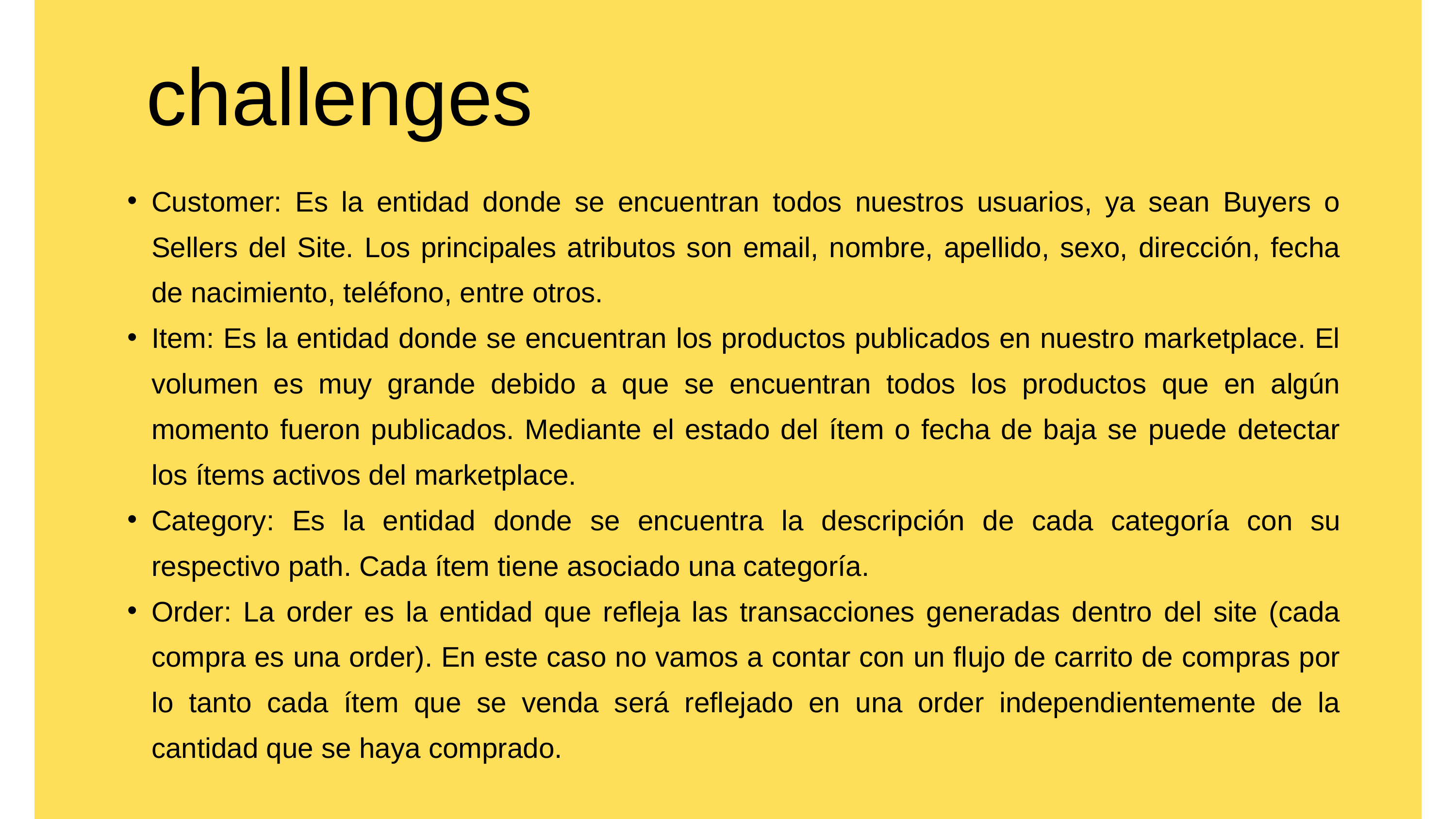

challenges
Customer: Es la entidad donde se encuentran todos nuestros usuarios, ya sean Buyers o Sellers del Site. Los principales atributos son email, nombre, apellido, sexo, dirección, fecha de nacimiento, teléfono, entre otros.
Item: Es la entidad donde se encuentran los productos publicados en nuestro marketplace. El volumen es muy grande debido a que se encuentran todos los productos que en algún momento fueron publicados. Mediante el estado del ítem o fecha de baja se puede detectar los ítems activos del marketplace.
Category: Es la entidad donde se encuentra la descripción de cada categoría con su respectivo path. Cada ítem tiene asociado una categoría.
Order: La order es la entidad que refleja las transacciones generadas dentro del site (cada compra es una order). En este caso no vamos a contar con un flujo de carrito de compras por lo tanto cada ítem que se venda será reflejado en una order independientemente de la cantidad que se haya comprado.